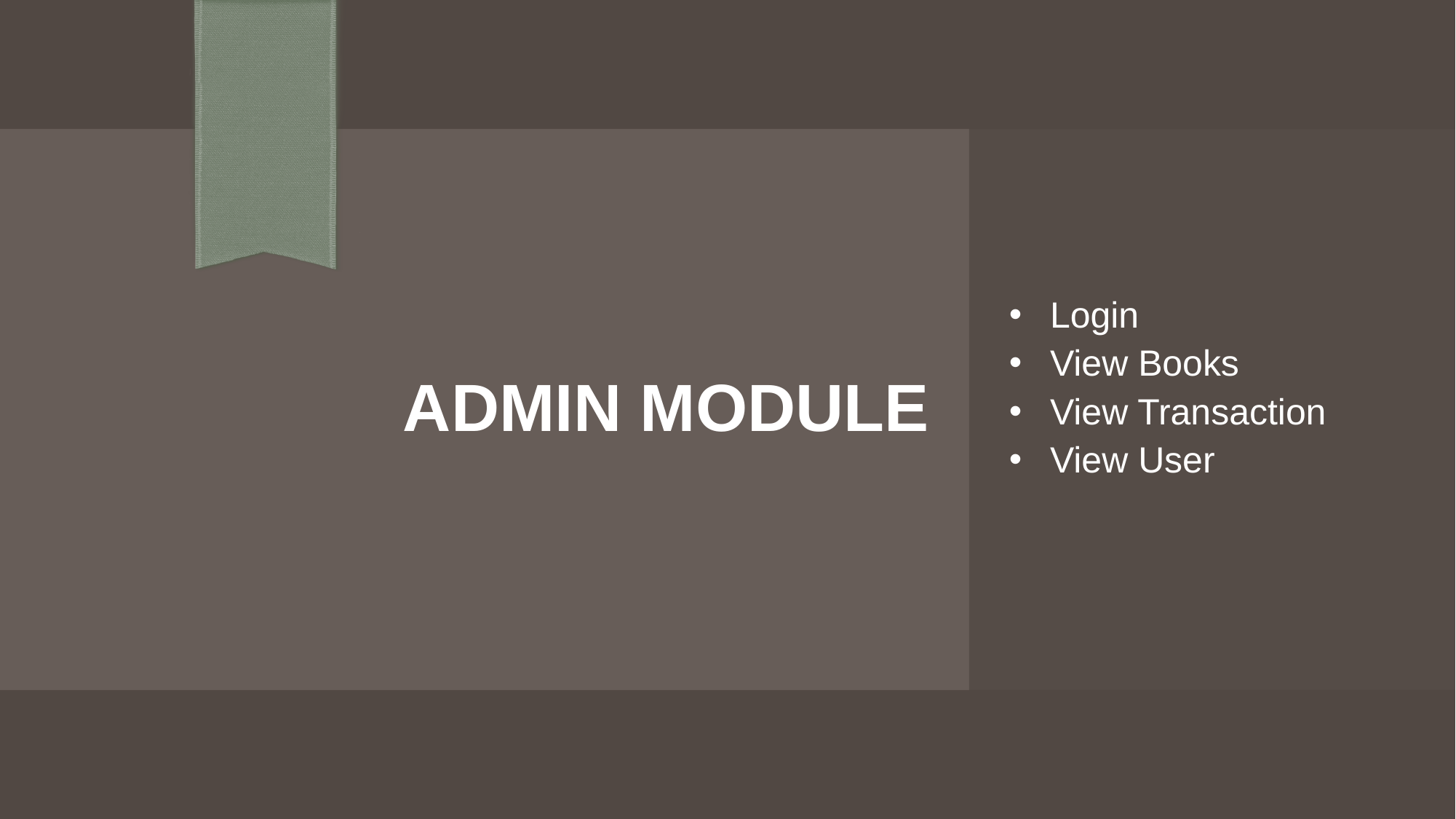

# Admin Module
Login
View Books
View Transaction
View User